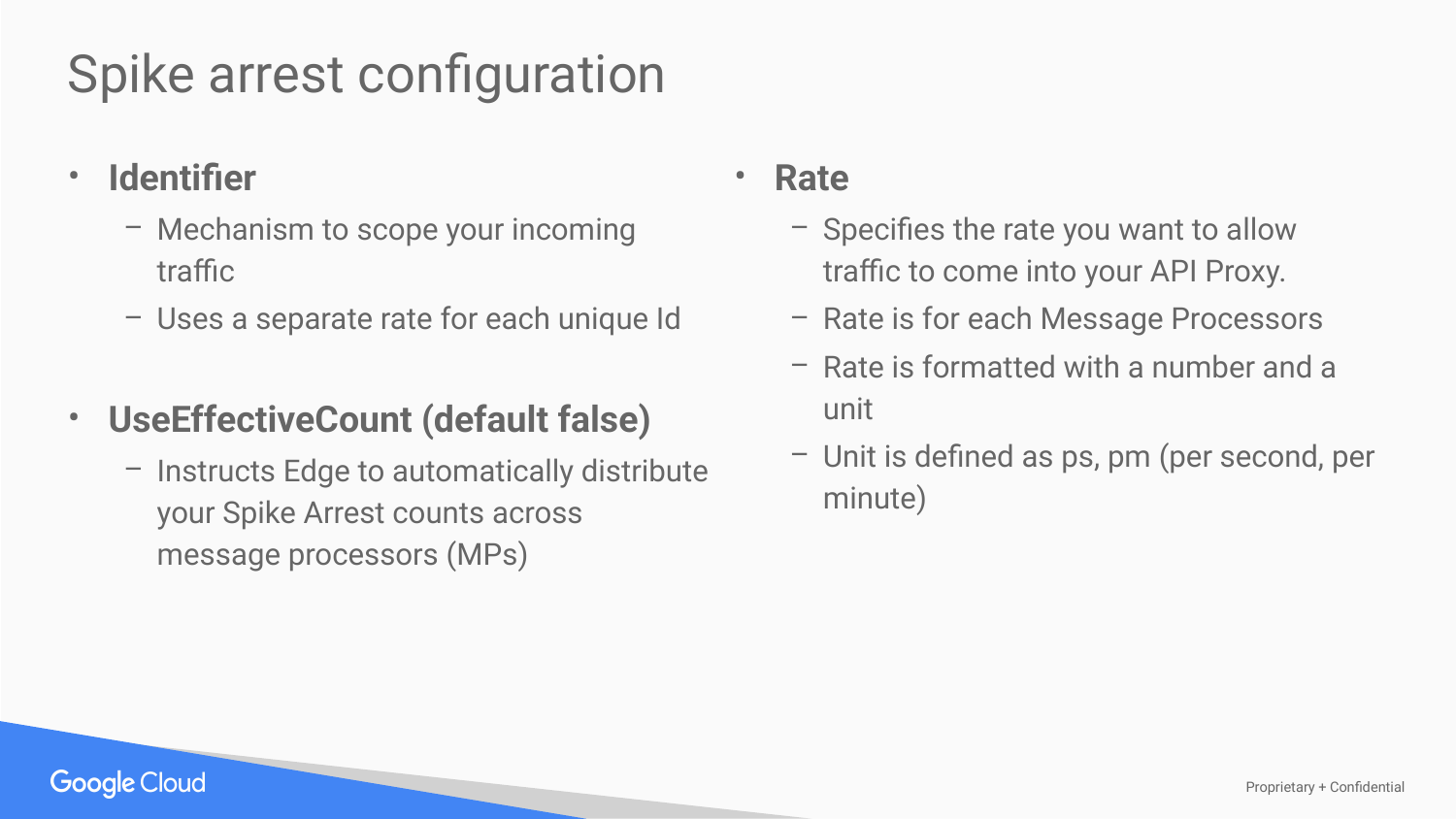

Spike arrest configuration
Identifier
Mechanism to scope your incoming traffic
Uses a separate rate for each unique Id

UseEffectiveCount (default false)
Instructs Edge to automatically distribute your Spike Arrest counts across message processors (MPs)

Rate
Specifies the rate you want to allow traffic to come into your API Proxy.
Rate is for each Message Processors
Rate is formatted with a number and a unit
Unit is defined as ps, pm (per second, per minute)